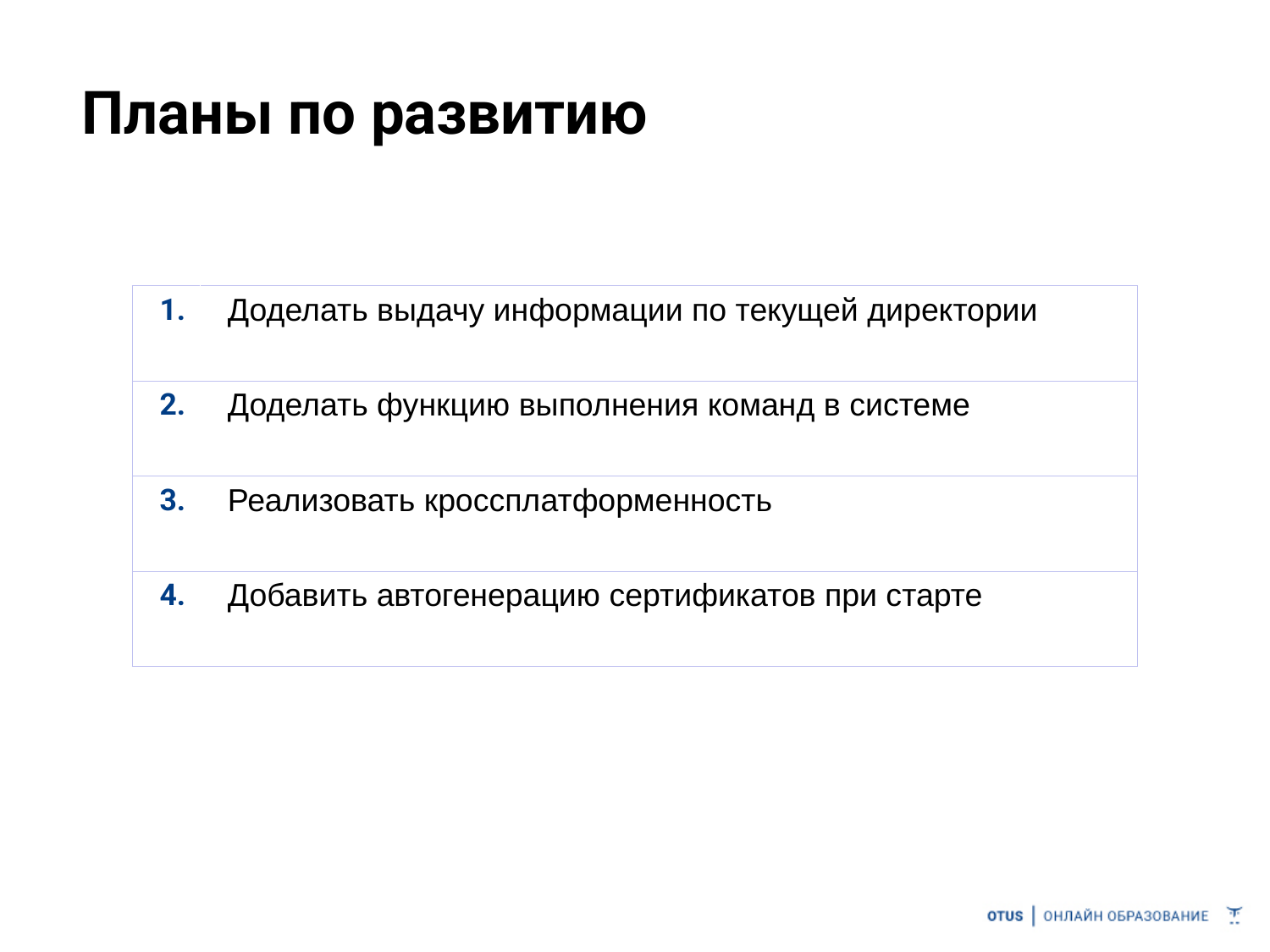

# Планы по развитию
| 1. | Доделать выдачу информации по текущей директории |
| --- | --- |
| 2. | Доделать функцию выполнения команд в системе |
| 3. | Реализовать кроссплатформенность |
| 4. | Добавить автогенерацию сертификатов при старте |